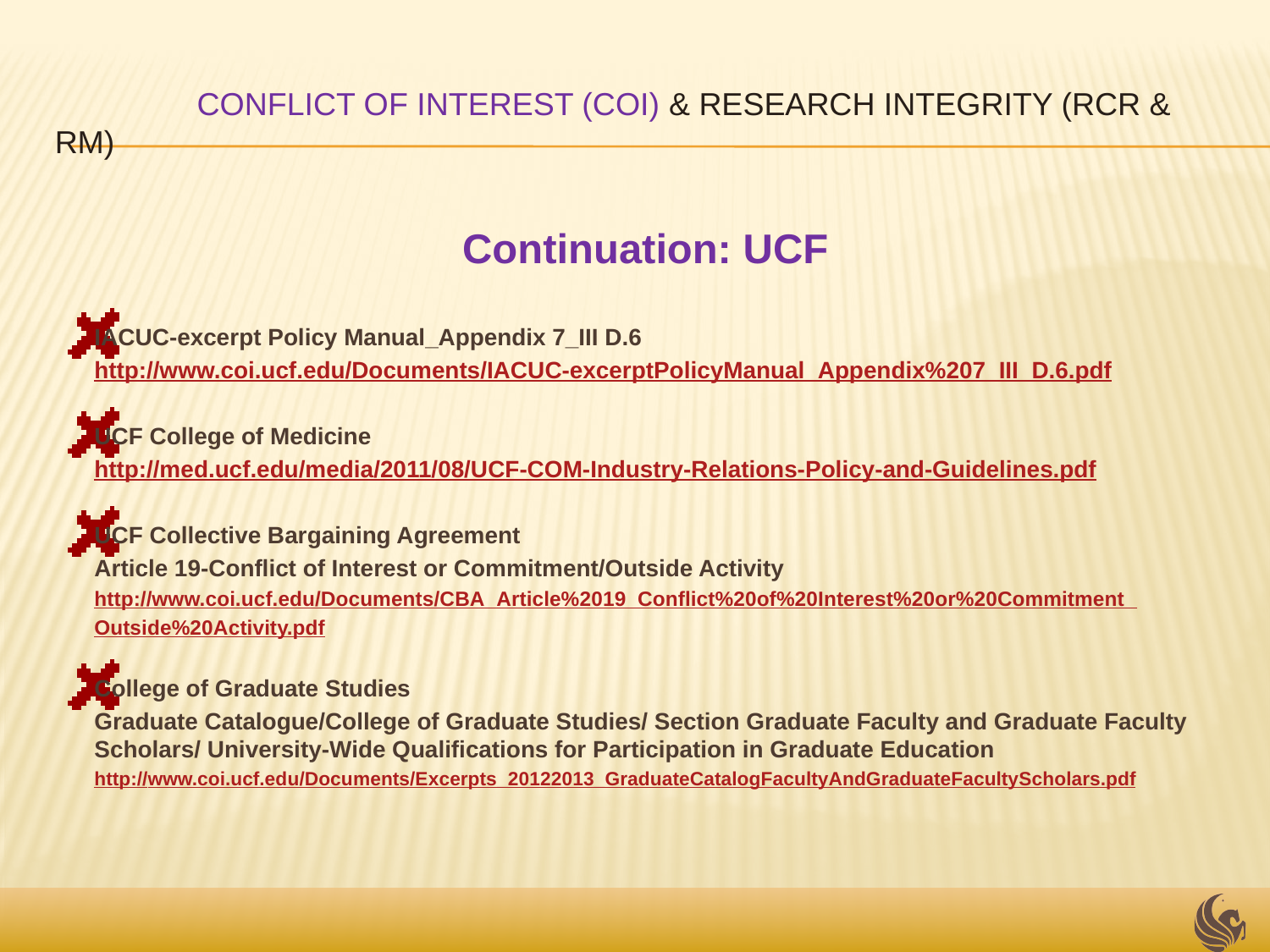

# Conflict of Interest (COI) & Research Integrity (RCR & RM)
Continuation: UCF

IACUC-excerpt Policy Manual_Appendix 7_III D.6
http://www.coi.ucf.edu/Documents/IACUC-excerptPolicyManual_Appendix%207_III_D.6.pdf

UCF College of Medicine
http://med.ucf.edu/media/2011/08/UCF-COM-Industry-Relations-Policy-and-Guidelines.pdf

UCF Collective Bargaining Agreement
Article 19-Conflict of Interest or Commitment/Outside Activity
http://www.coi.ucf.edu/Documents/CBA_Article%2019_Conflict%20of%20Interest%20or%20Commitment_
Outside%20Activity.pdf

College of Graduate Studies
Graduate Catalogue/College of Graduate Studies/ Section Graduate Faculty and Graduate Faculty Scholars/ University-Wide Qualifications for Participation in Graduate Education
http://www.coi.ucf.edu/Documents/Excerpts_20122013_GraduateCatalogFacultyAndGraduateFacultyScholars.pdf

7